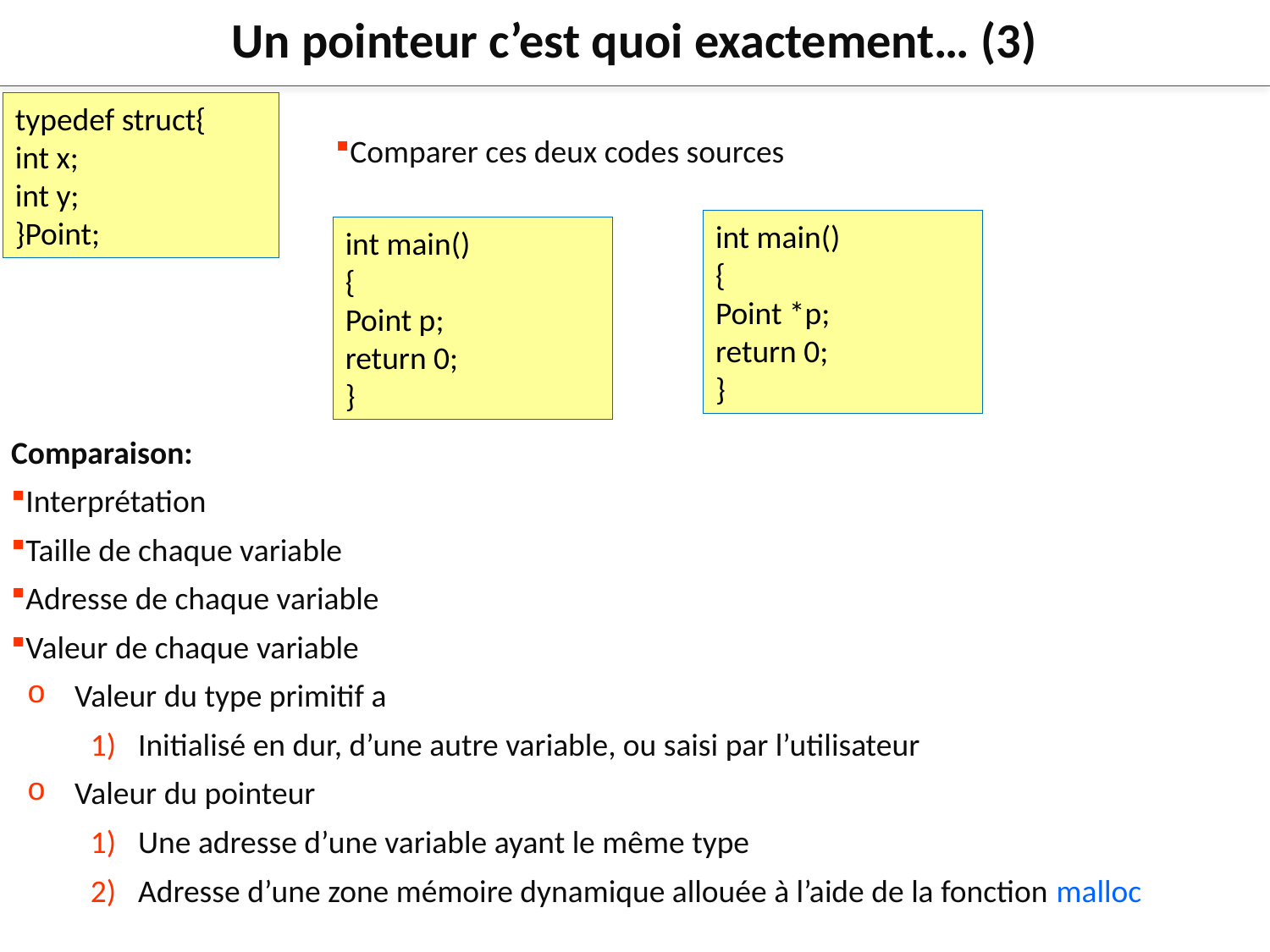

Un pointeur c’est quoi exactement… (3)
typedef struct{
int x;
int y;
}Point;
Comparer ces deux codes sources
int main()
{
Point *p;
return 0;
}
int main()
{
Point p;
return 0;
}
Comparaison:
Interprétation
Taille de chaque variable
Adresse de chaque variable
Valeur de chaque variable
Valeur du type primitif a
Initialisé en dur, d’une autre variable, ou saisi par l’utilisateur
Valeur du pointeur
Une adresse d’une variable ayant le même type
Adresse d’une zone mémoire dynamique allouée à l’aide de la fonction malloc